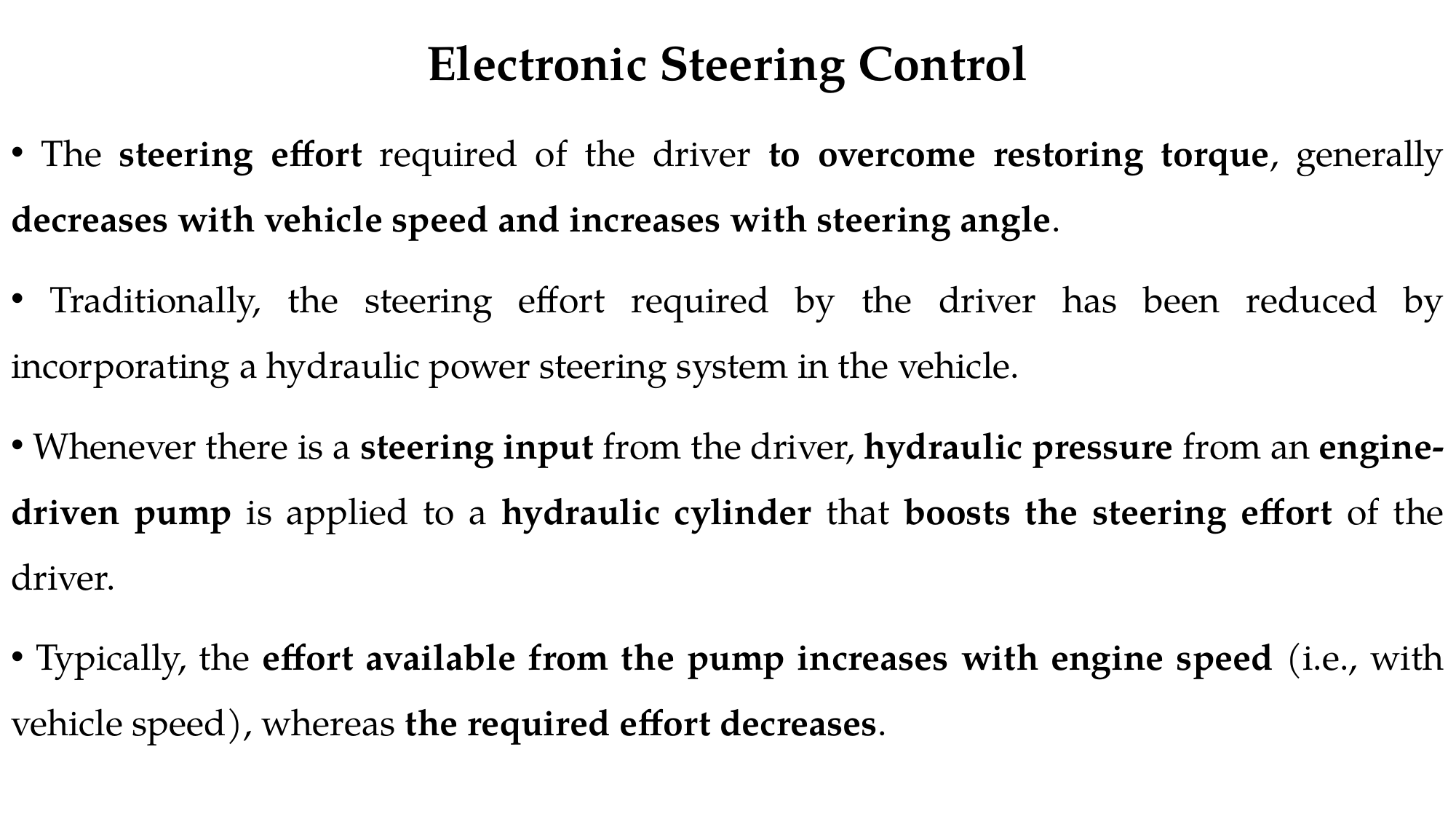

# Electronic Steering Control
 The steering effort required of the driver to overcome restoring torque, generally decreases with vehicle speed and increases with steering angle.
 Traditionally, the steering effort required by the driver has been reduced by incorporating a hydraulic power steering system in the vehicle.
 Whenever there is a steering input from the driver, hydraulic pressure from an engine-driven pump is applied to a hydraulic cylinder that boosts the steering effort of the driver.
 Typically, the effort available from the pump increases with engine speed (i.e., with vehicle speed), whereas the required effort decreases.